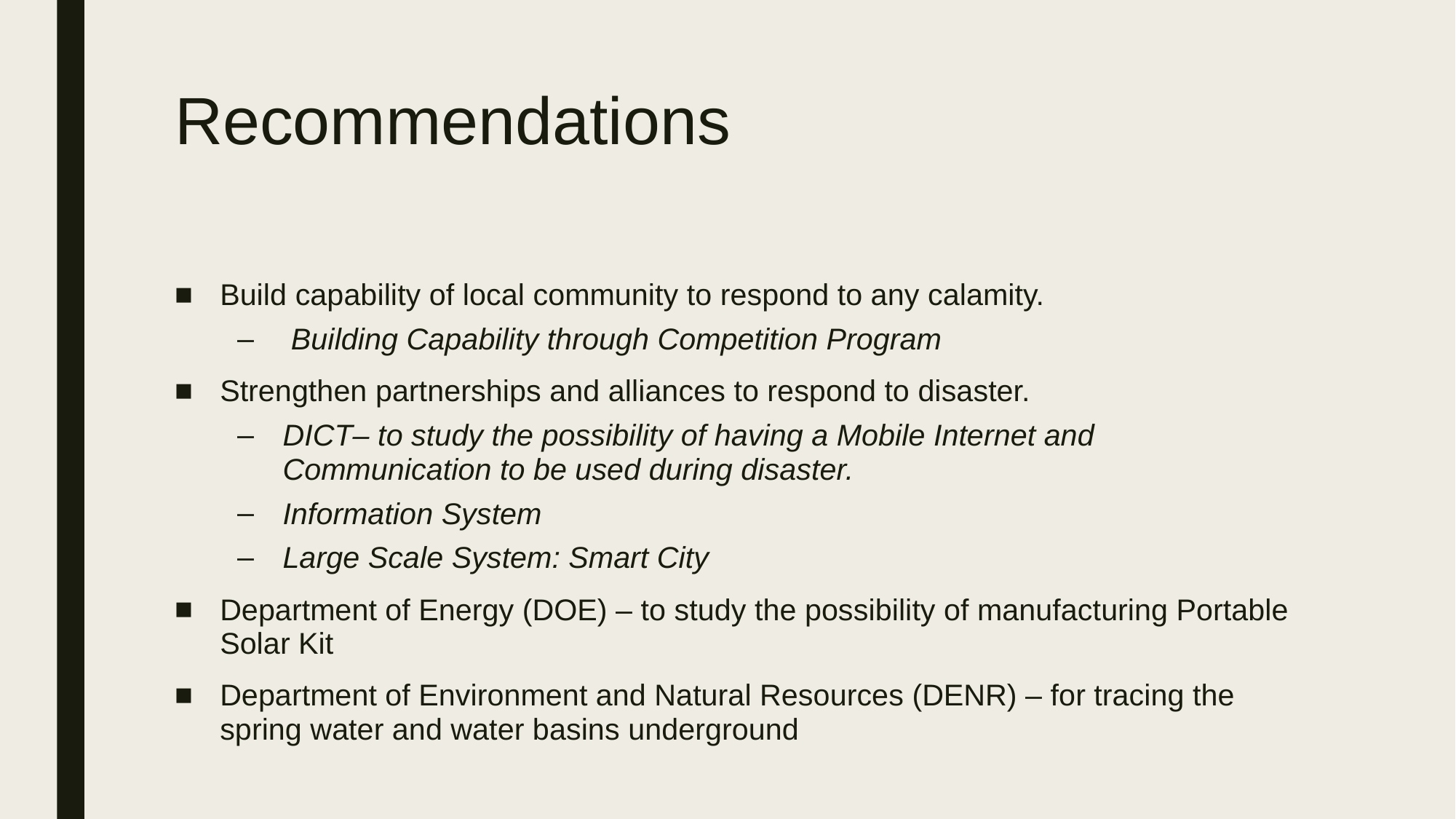

# Recommendations
Build capability of local community to respond to any calamity.
 Building Capability through Competition Program
Strengthen partnerships and alliances to respond to disaster.
DICT– to study the possibility of having a Mobile Internet and Communication to be used during disaster.
Information System
Large Scale System: Smart City
Department of Energy (DOE) – to study the possibility of manufacturing Portable Solar Kit
Department of Environment and Natural Resources (DENR) – for tracing the spring water and water basins underground